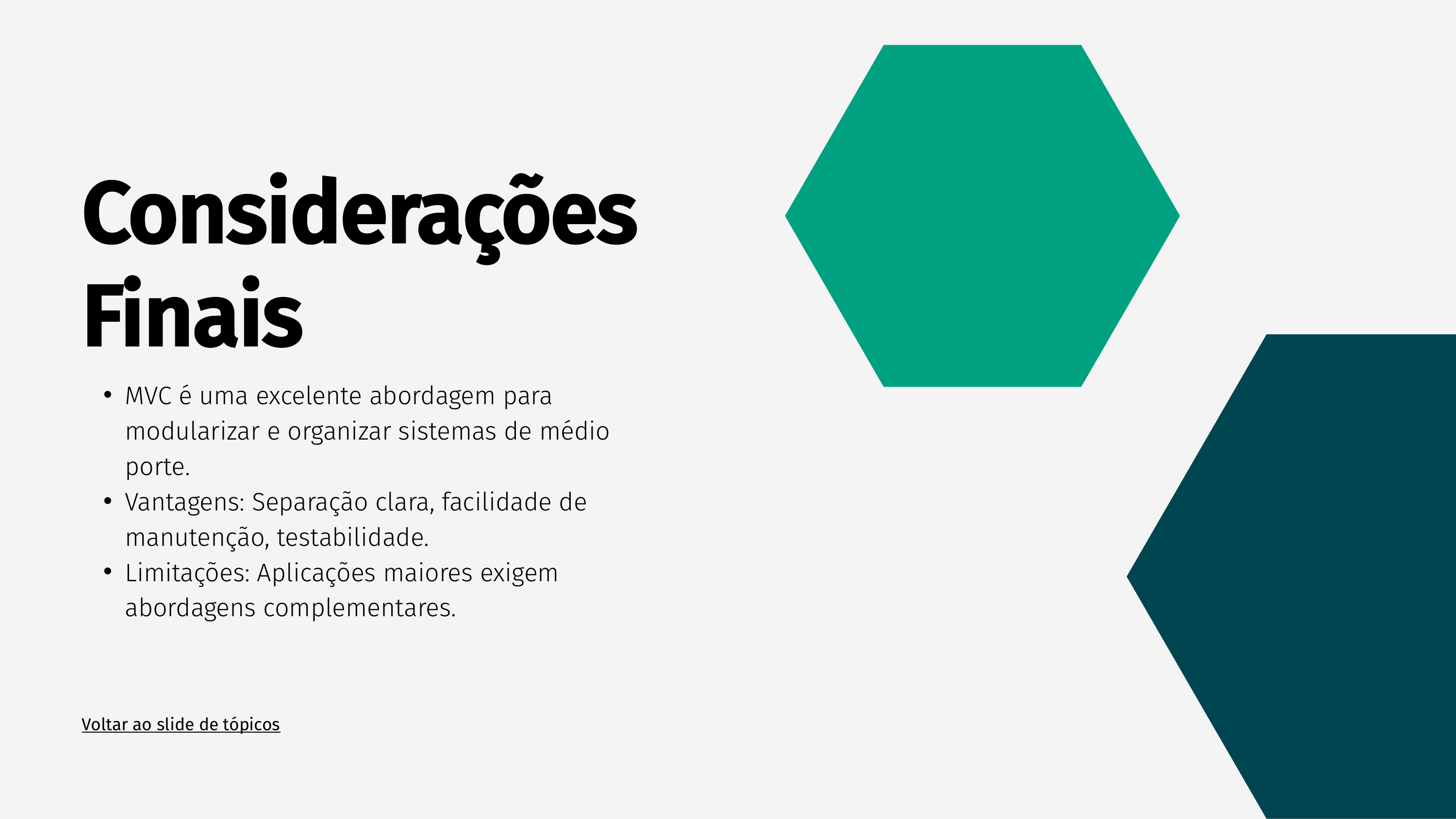

Considerações Finais
MVC é uma excelente abordagem para modularizar e organizar sistemas de médio porte.
Vantagens: Separação clara, facilidade de manutenção, testabilidade.
Limitações: Aplicações maiores exigem abordagens complementares.

Voltar ao slide de tópicos